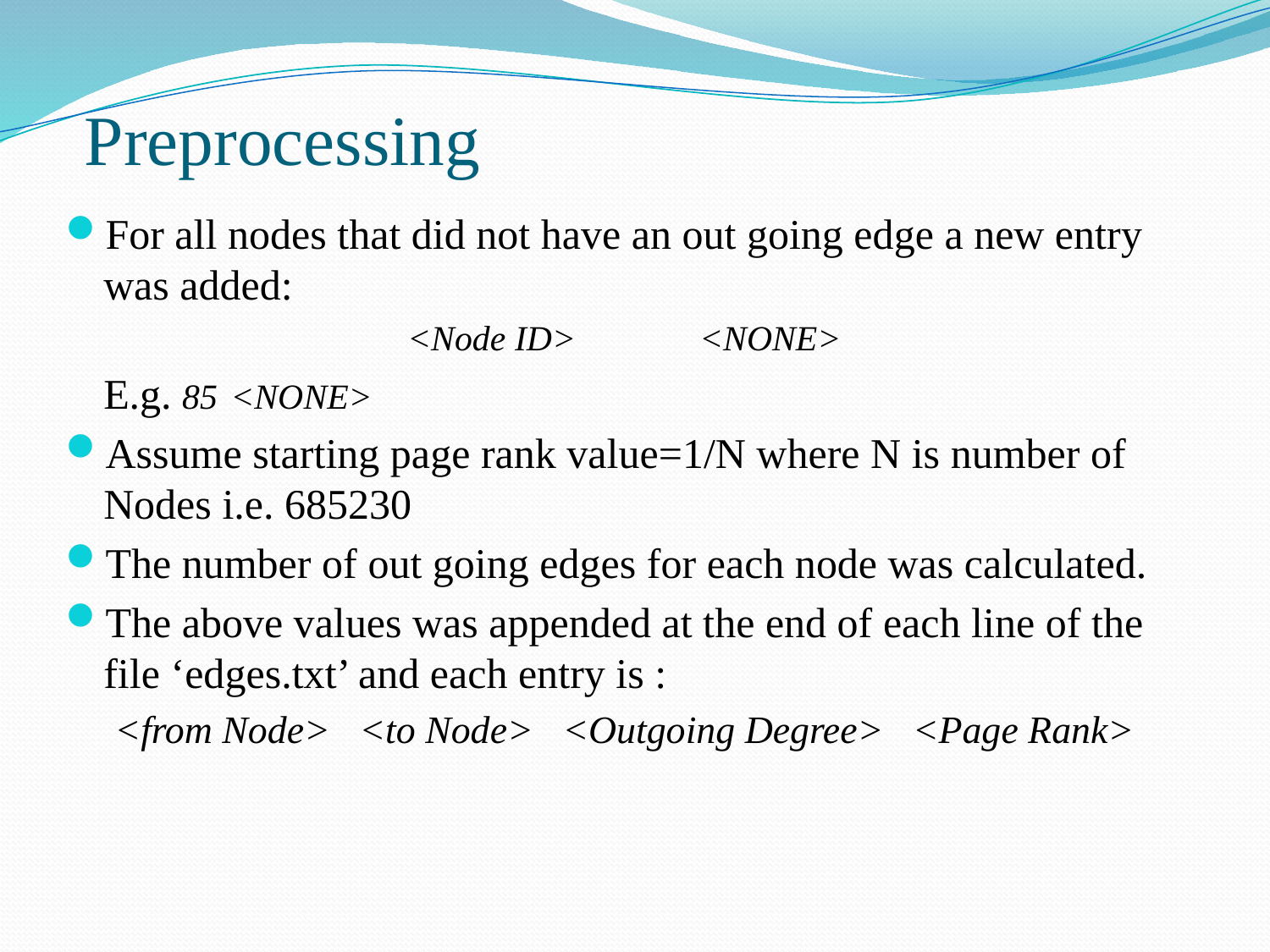

# Preprocessing
For all nodes that did not have an out going edge a new entry was added:
<Node ID>	<NONE>
	E.g. 85	<NONE>
Assume starting page rank value=1/N where N is number of Nodes i.e. 685230
The number of out going edges for each node was calculated.
The above values was appended at the end of each line of the file ‘edges.txt’ and each entry is :
<from Node>   <to Node>   <Outgoing Degree>   <Page Rank>